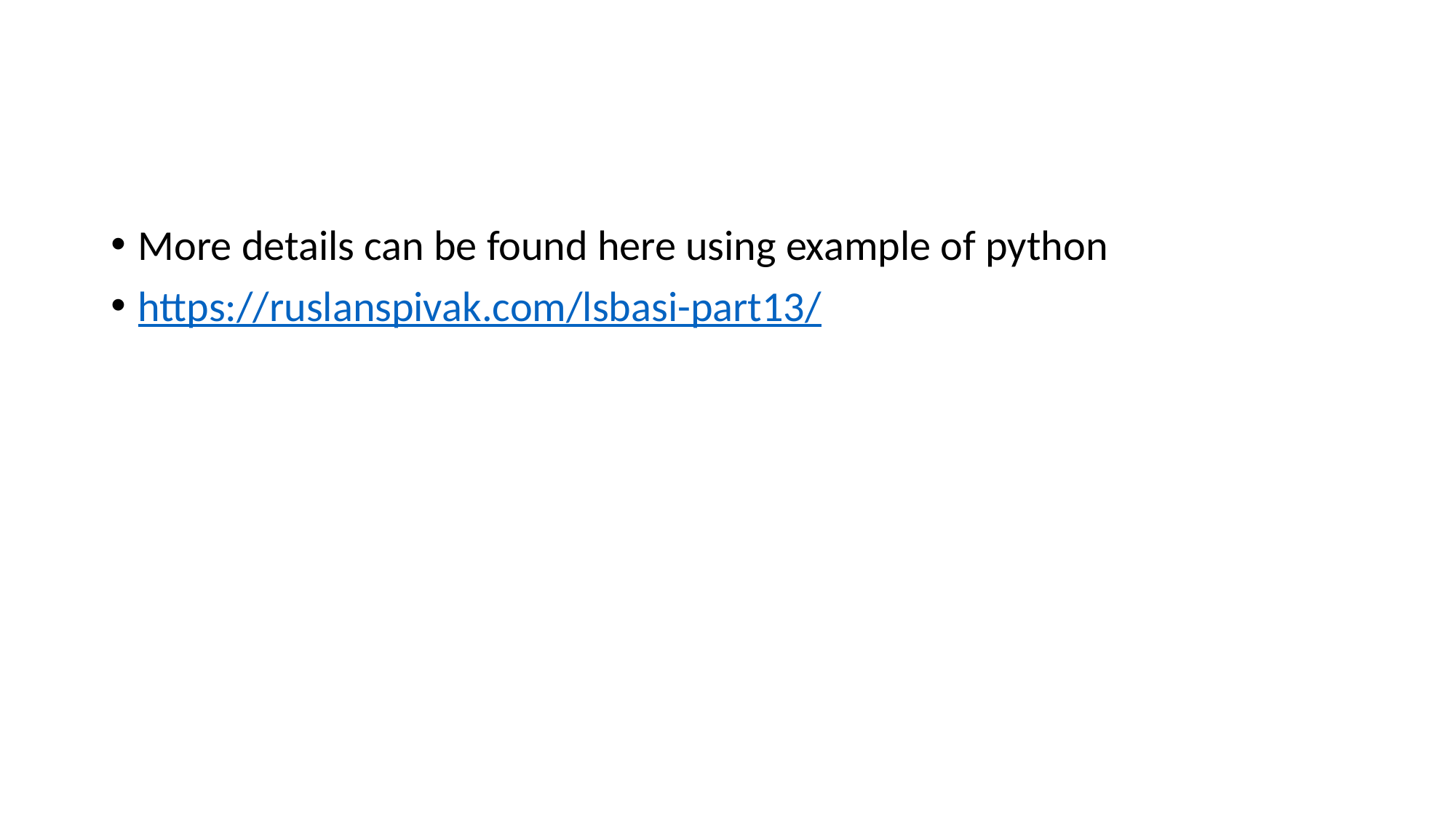

#
More details can be found here using example of python
https://ruslanspivak.com/lsbasi-part13/